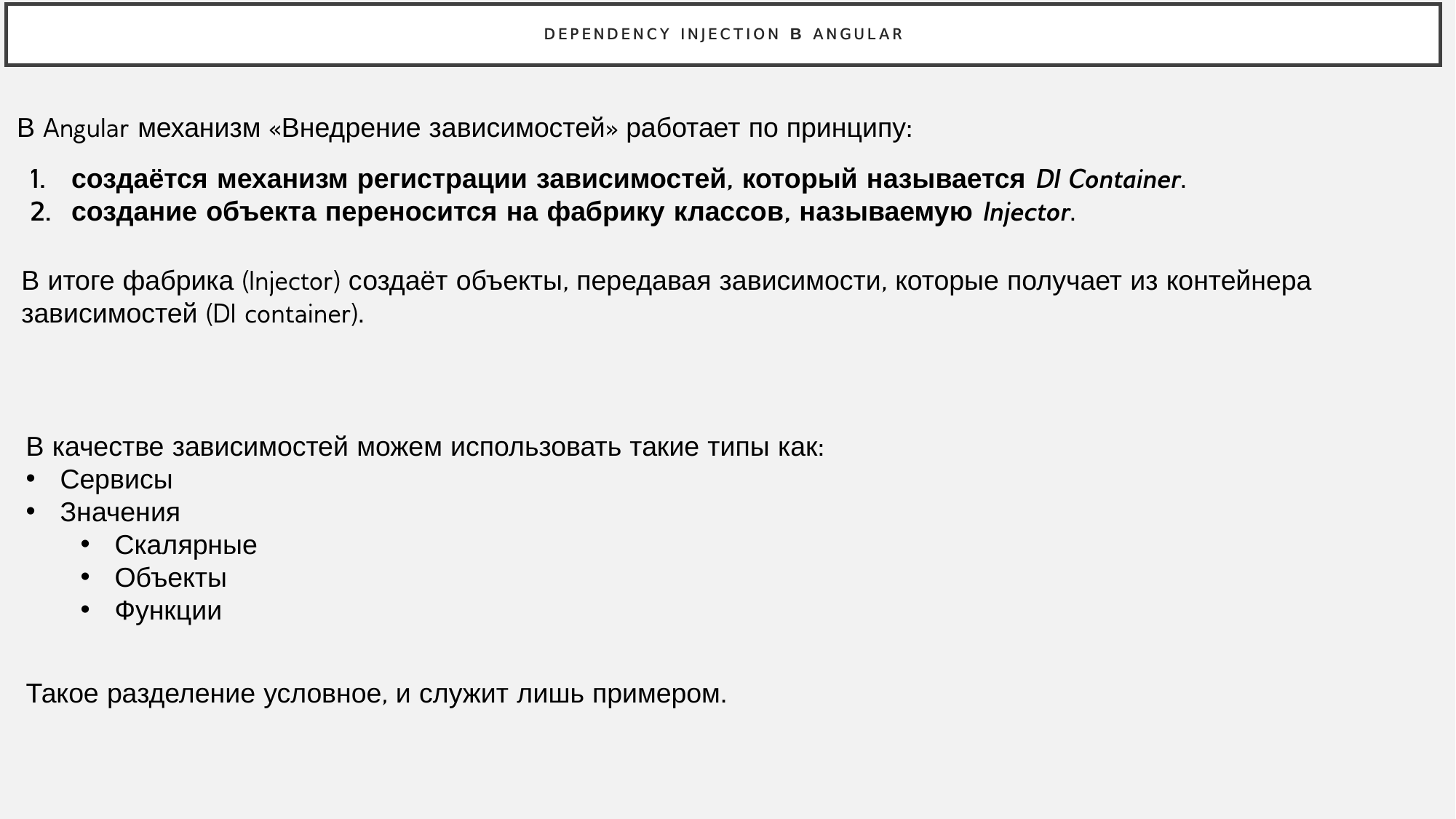

# Dependency injection в angular
В Angular механизм «Внедрение зависимостей» работает по принципу:
создаётся механизм регистрации зависимостей, который называется DI Container.
создание объекта переносится на фабрику классов, называемую Injector.
В итоге фабрика (Injector) создаёт объекты, передавая зависимости, которые получает из контейнера зависимостей (DI container).
В качестве зависимостей можем использовать такие типы как:
Сервисы
Значения
Скалярные
Объекты
Функции
Такое разделение условное, и служит лишь примером.